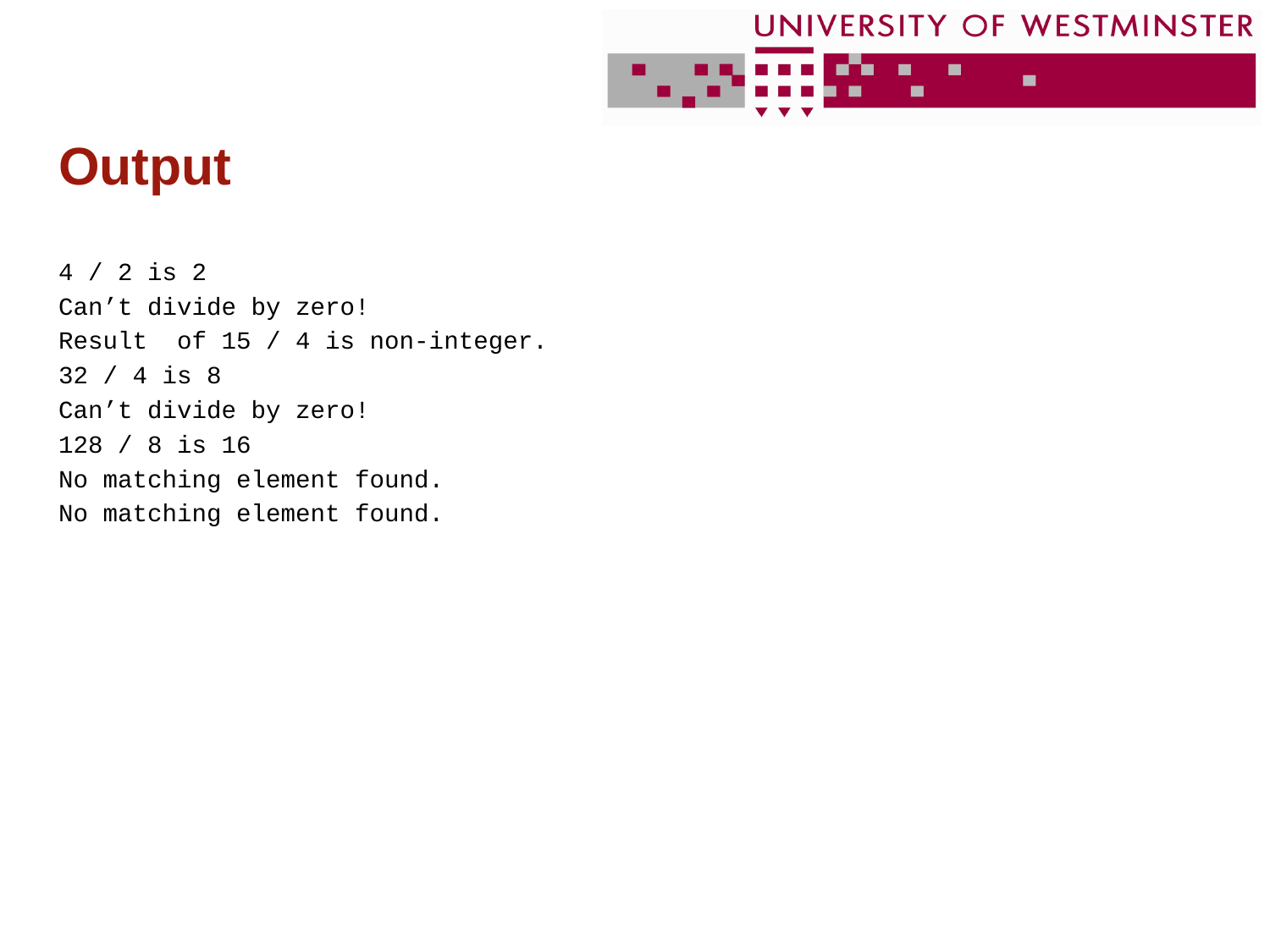

# Output
4 / 2 is 2
Can’t divide by zero!
Result  of 15 / 4 is non-integer.
32 / 4 is 8
Can’t divide by zero!
128 / 8 is 16
No matching element found.
No matching element found.